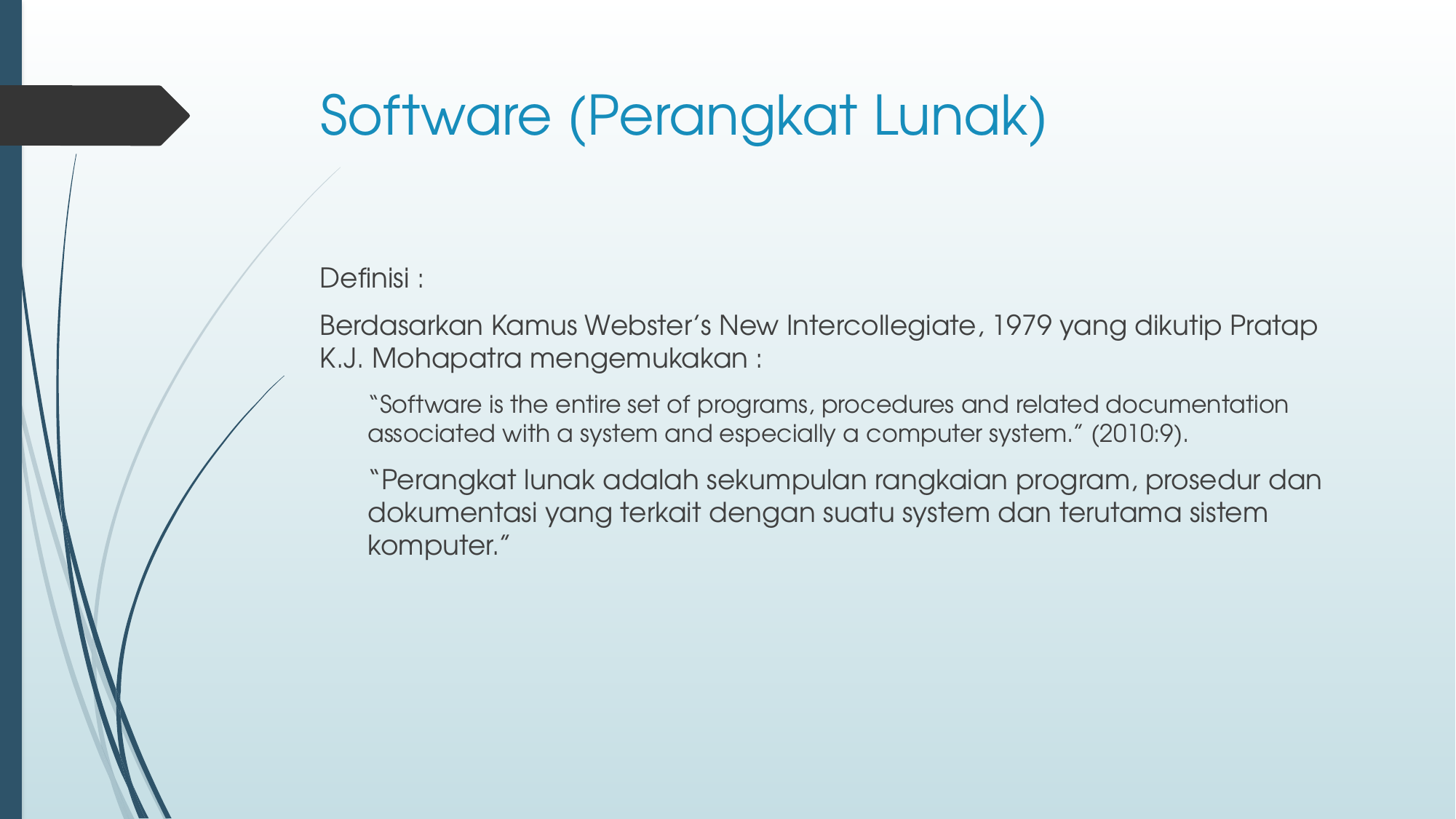

# Software (Perangkat Lunak)
Definisi :
Berdasarkan Kamus Webster’s New Intercollegiate, 1979 yang dikutip Pratap K.J. Mohapatra mengemukakan :
“Software is the entire set of programs, procedures and related documentation associated with a system and especially a computer system.” (2010:9).
“Perangkat lunak adalah sekumpulan rangkaian program, prosedur dan dokumentasi yang terkait dengan suatu system dan terutama sistem komputer.”